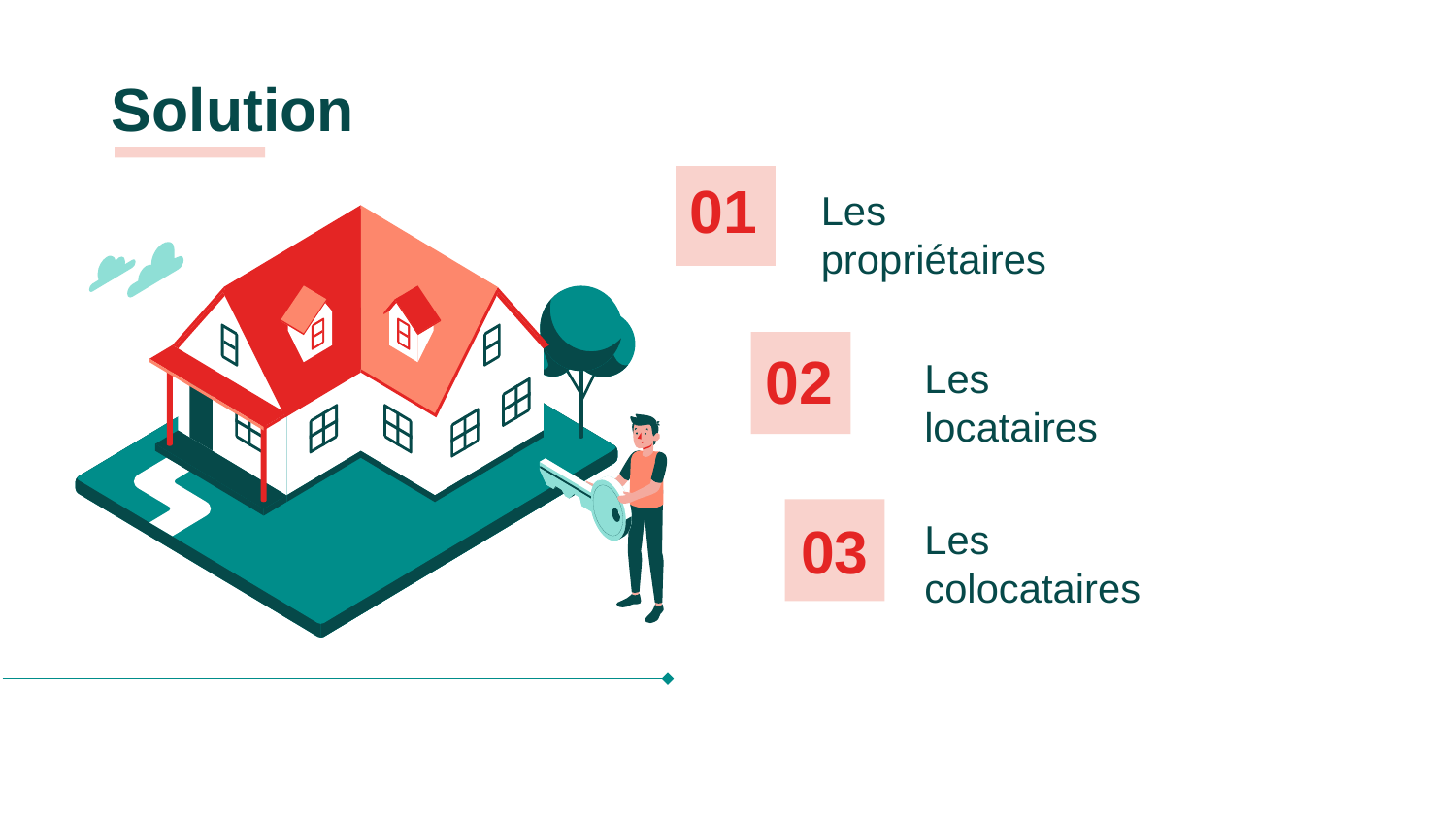

Solution

Les propriétaires
# 01

Les locataires
02

Les colocataires
03